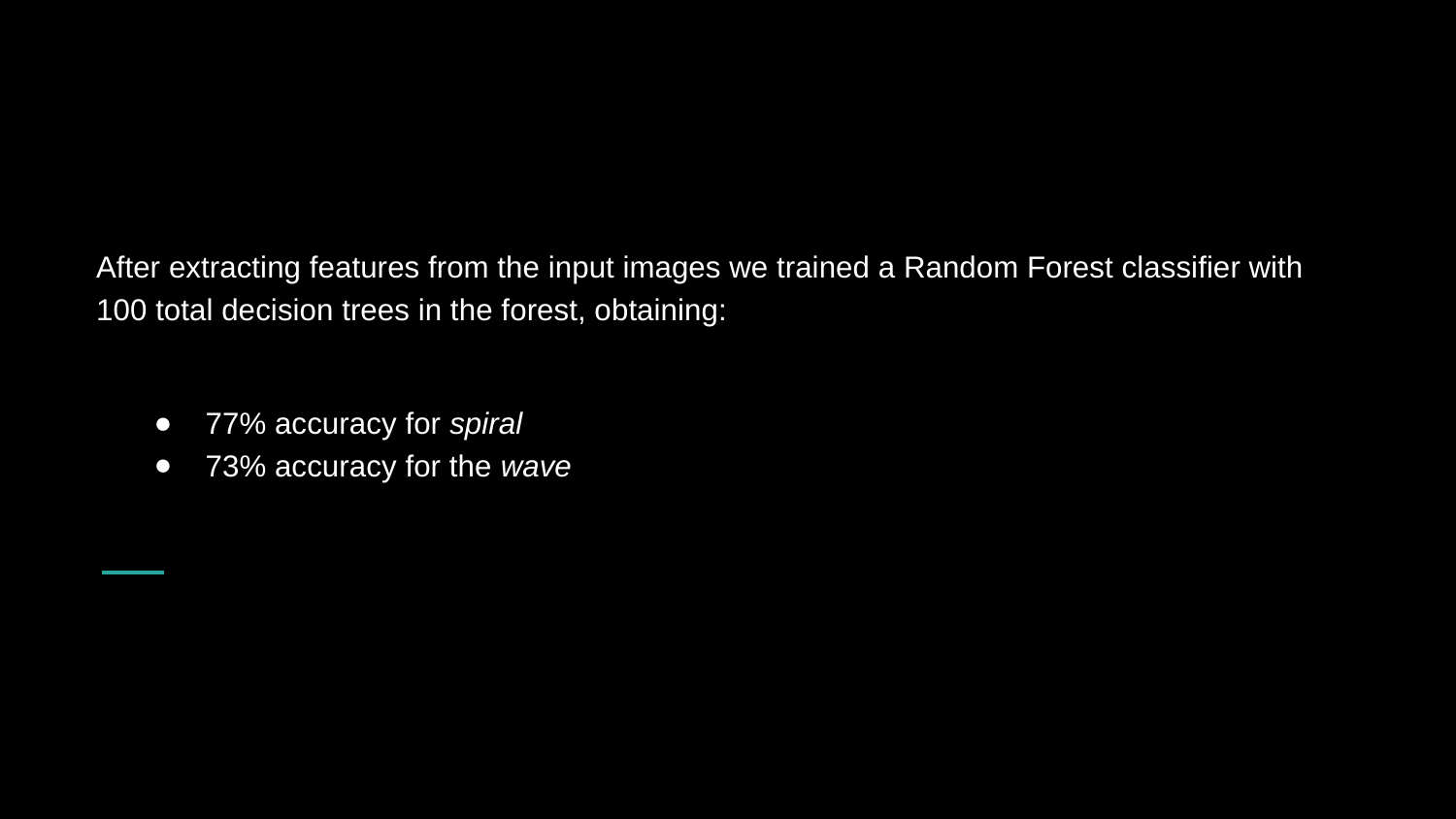

# After extracting features from the input images we trained a Random Forest classifier with 100 total decision trees in the forest, obtaining:
77% accuracy for spiral
73% accuracy for the wave